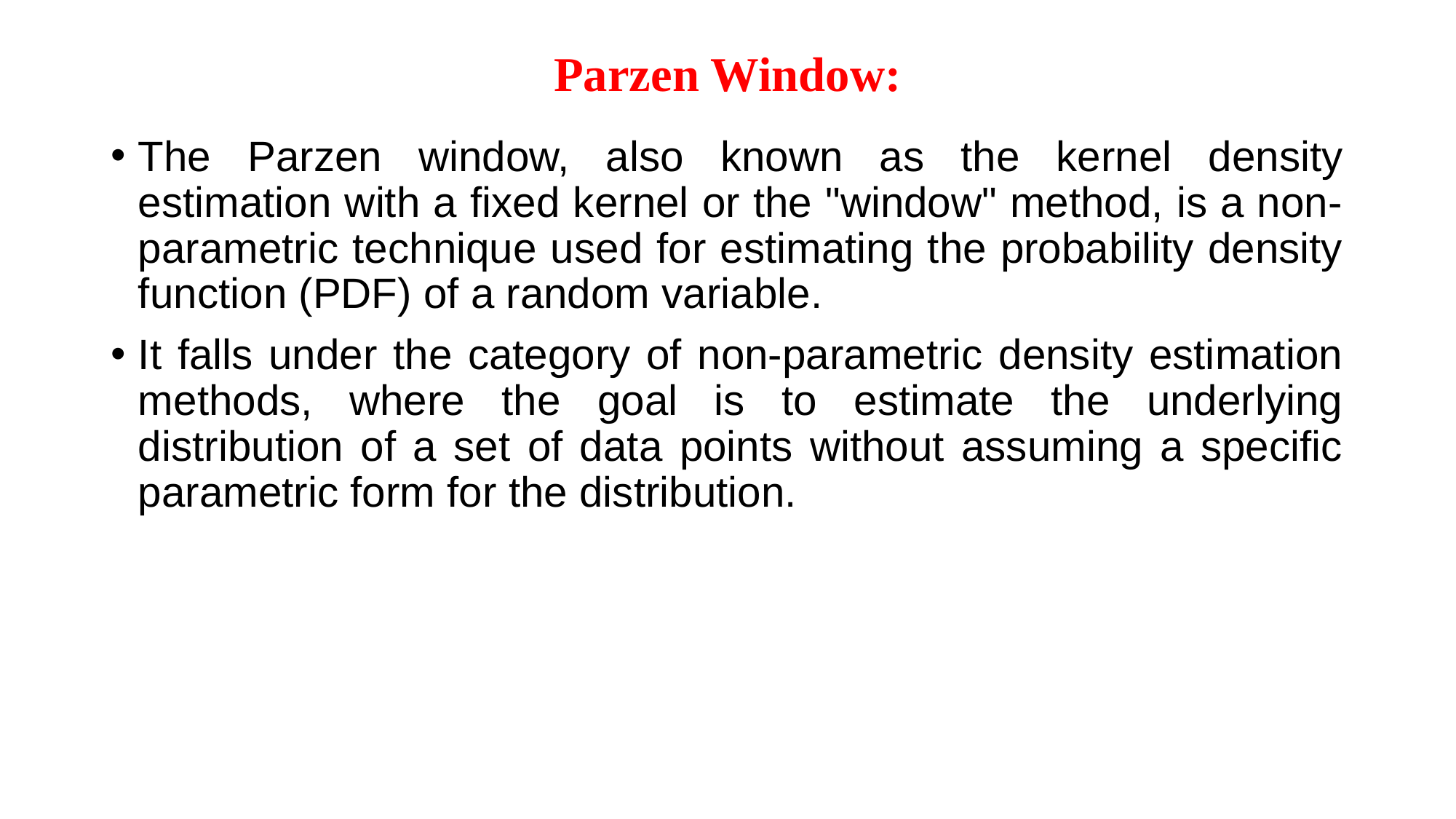

# Parzen Window:
The Parzen window, also known as the kernel density estimation with a fixed kernel or the "window" method, is a non-parametric technique used for estimating the probability density function (PDF) of a random variable.
It falls under the category of non-parametric density estimation methods, where the goal is to estimate the underlying distribution of a set of data points without assuming a specific parametric form for the distribution.